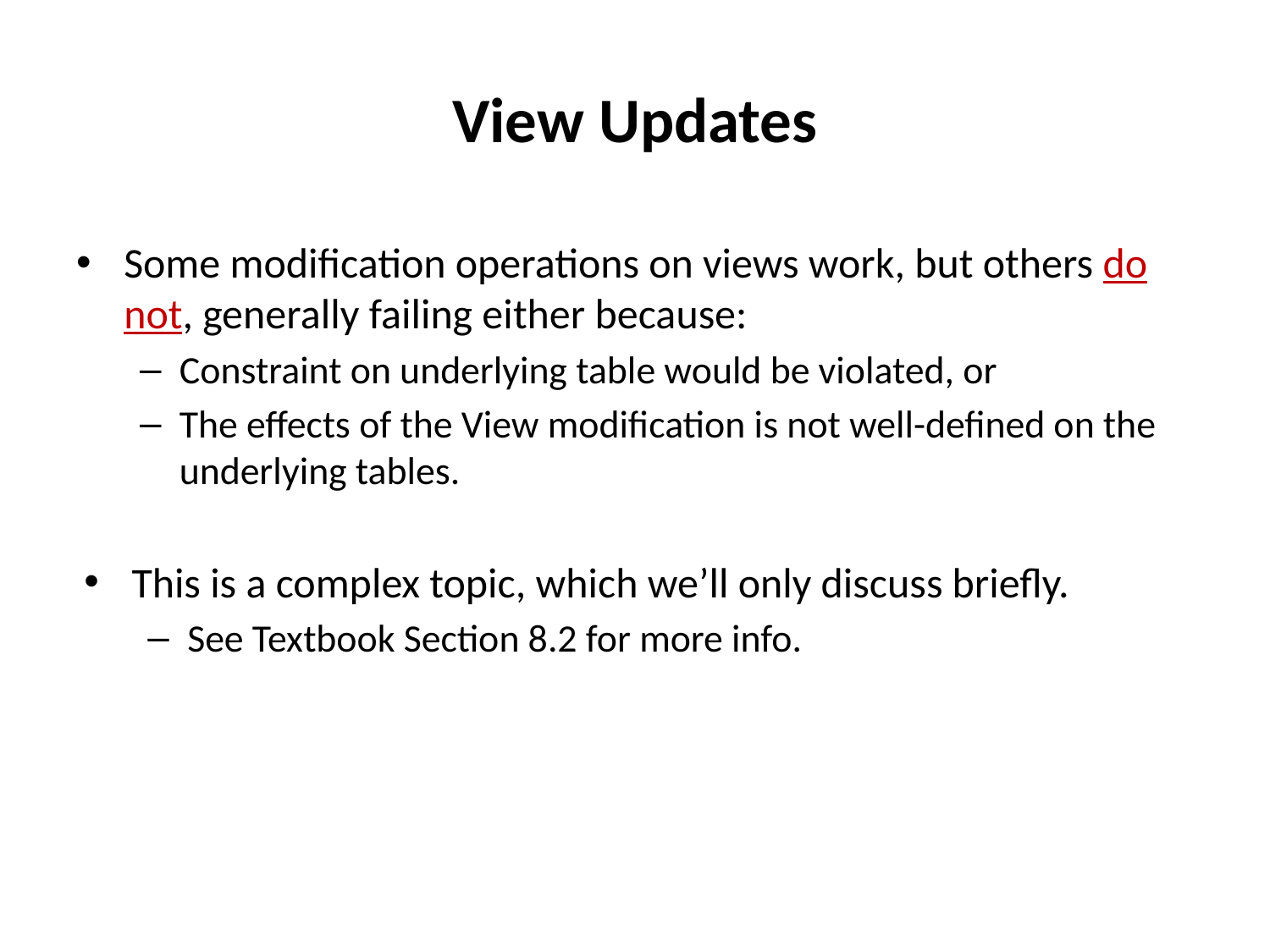

# View Updates
Some modification operations on views work, but others do not, generally failing either because:
Constraint on underlying table would be violated, or
The effects of the View modification is not well-defined on the underlying tables.

This is a complex topic, which we’ll only discuss briefly.
See Textbook Section 8.2 for more info.